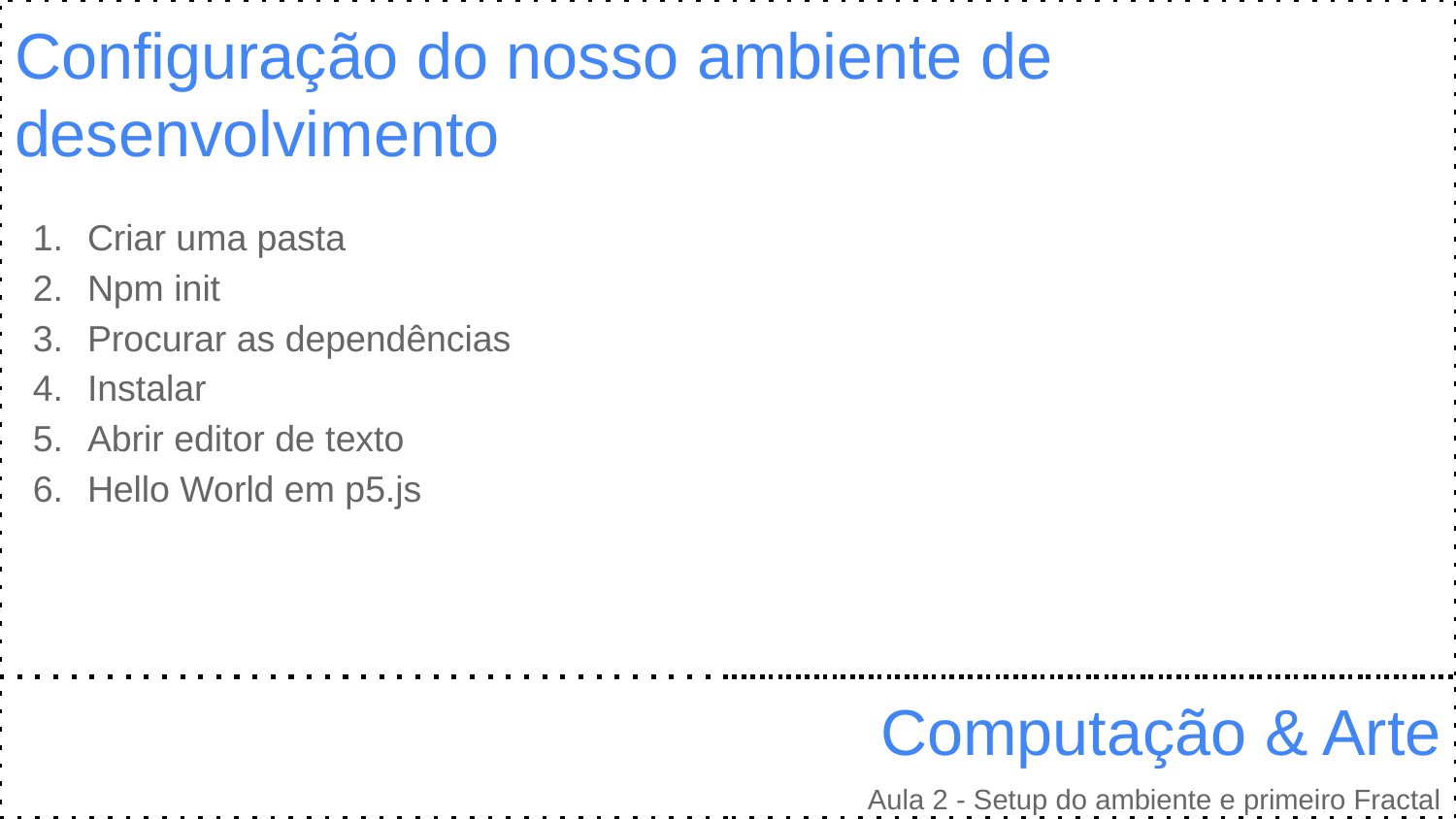

Configuração do nosso ambiente de desenvolvimento

Criar uma pasta
Npm init
Procurar as dependências
Instalar
Abrir editor de texto
Hello World em p5.js
# Computação & Arte

Aula 2 - Setup do ambiente e primeiro Fractal